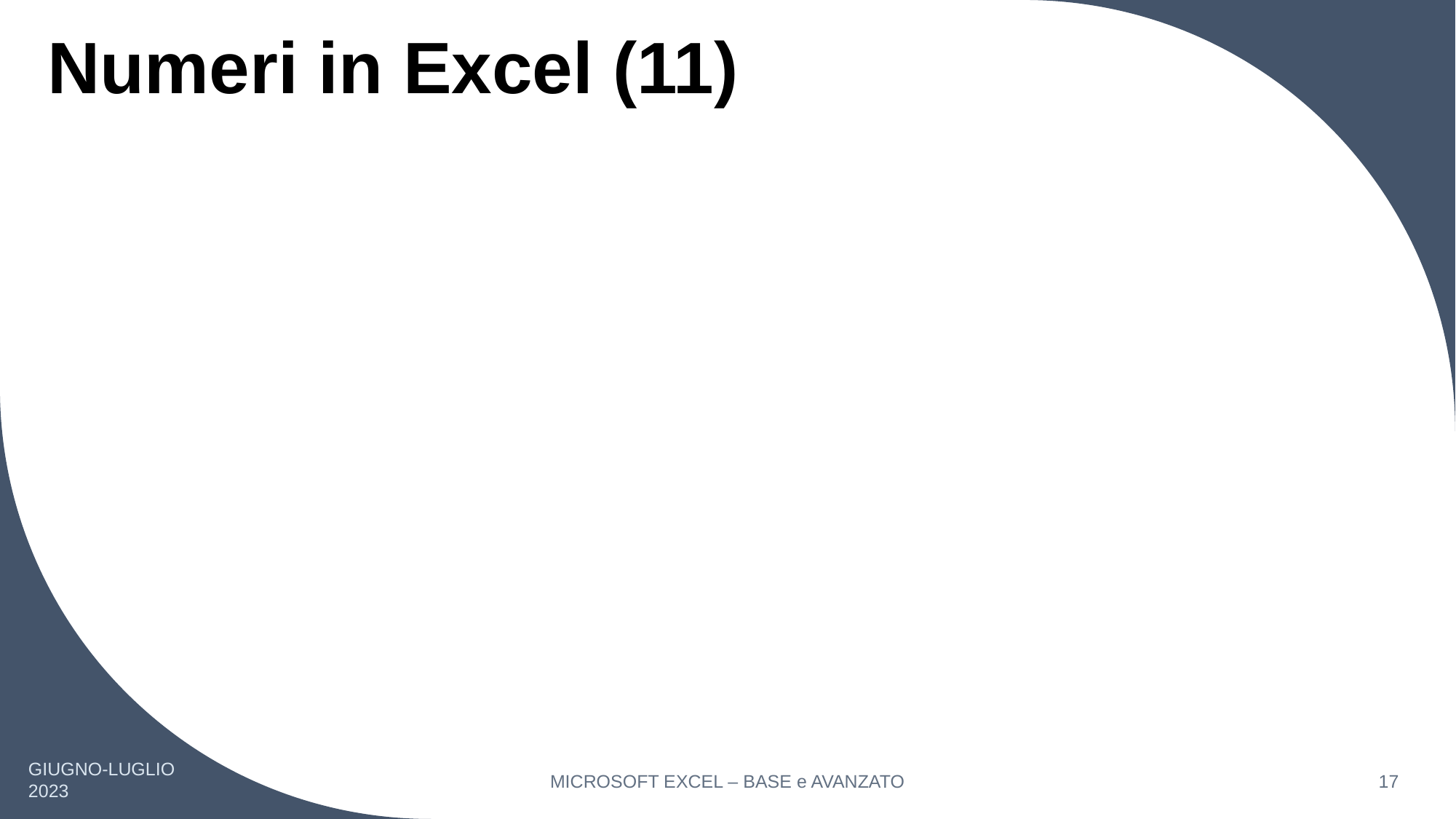

# Numeri in Excel (11)

GIUGNO-LUGLIO 2023
MICROSOFT EXCEL – BASE e AVANZATO
17